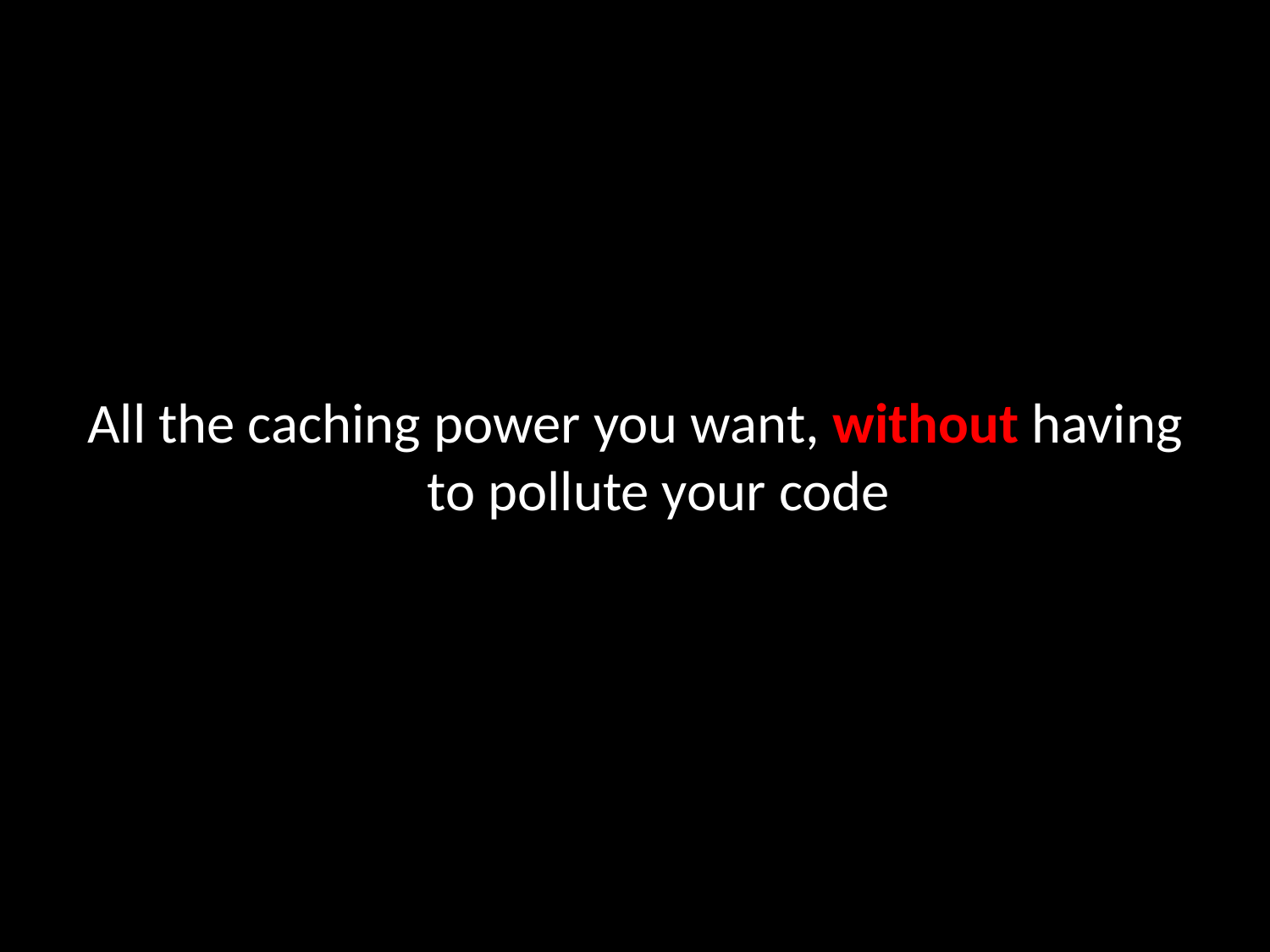

#

All the caching power you want, without having to pollute your code